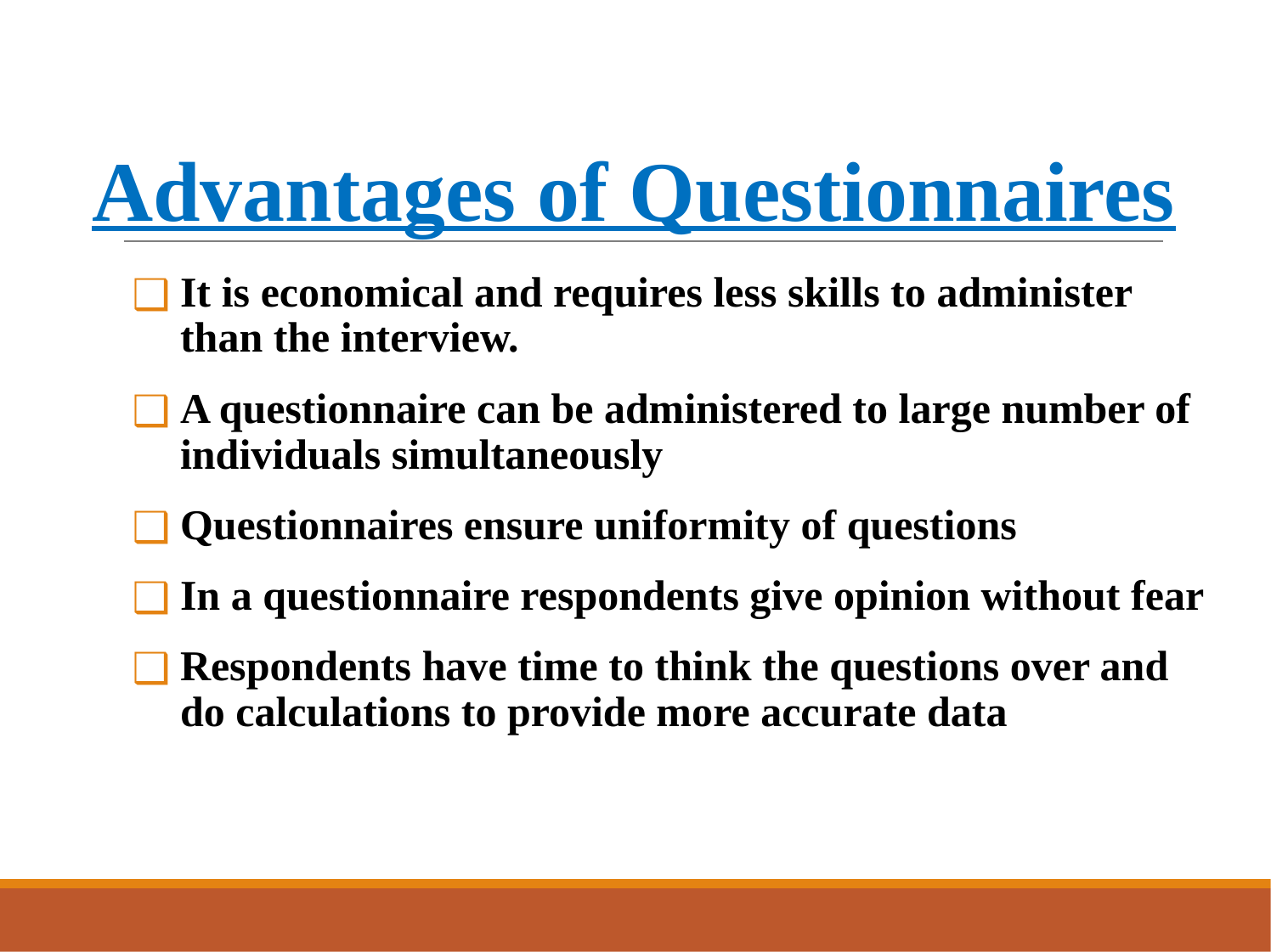

# Advantages of Questionnaires
It is economical and requires less skills to administer than the interview.
A questionnaire can be administered to large number of individuals simultaneously
Questionnaires ensure uniformity of questions
In a questionnaire respondents give opinion without fear
Respondents have time to think the questions over and do calculations to provide more accurate data